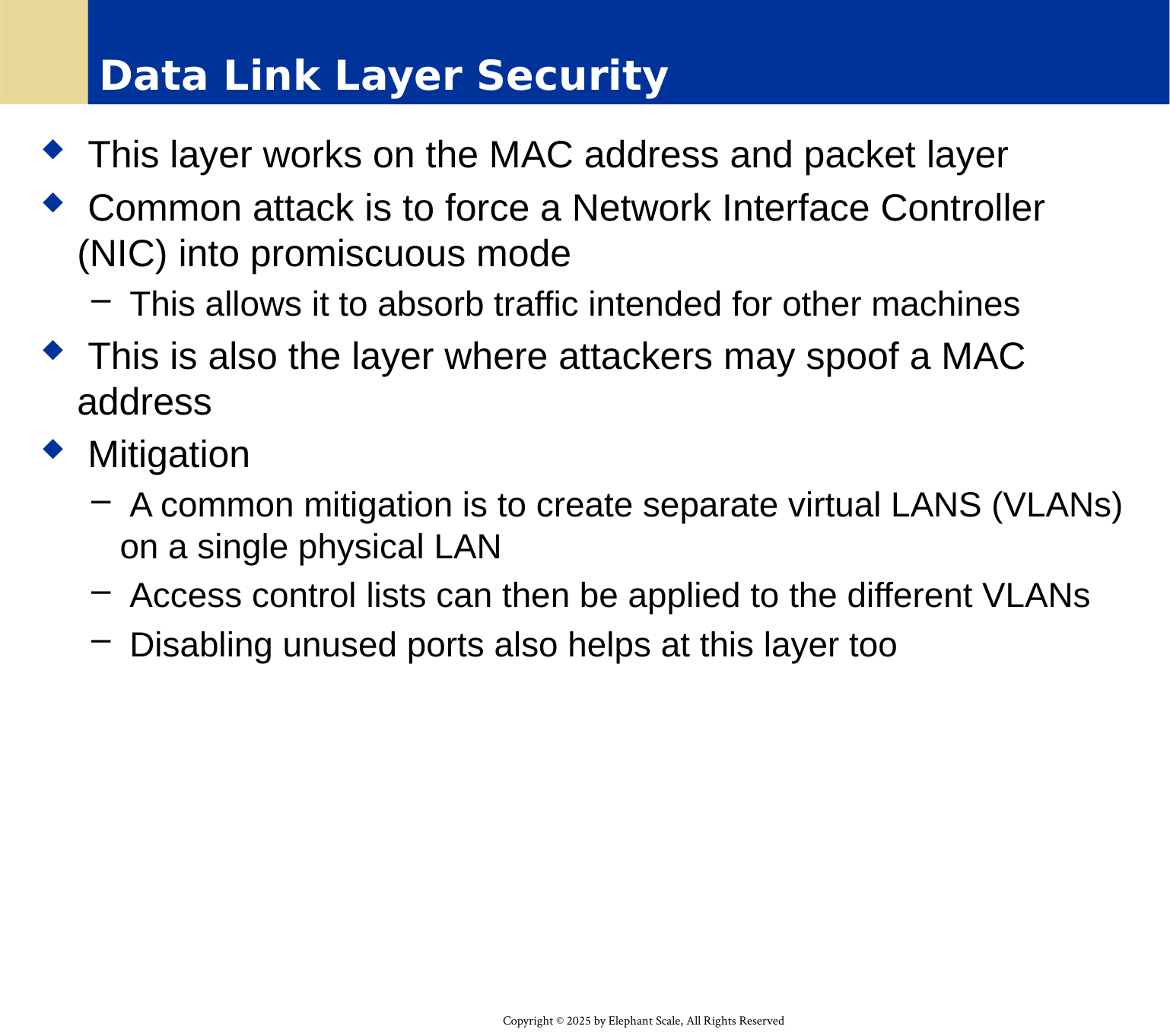

# Data Link Layer Security
 This layer works on the MAC address and packet layer
 Common attack is to force a Network Interface Controller (NIC) into promiscuous mode
 This allows it to absorb traffic intended for other machines
 This is also the layer where attackers may spoof a MAC address
 Mitigation
 A common mitigation is to create separate virtual LANS (VLANs) on a single physical LAN
 Access control lists can then be applied to the different VLANs
 Disabling unused ports also helps at this layer too
Copyright © 2025 by Elephant Scale, All Rights Reserved